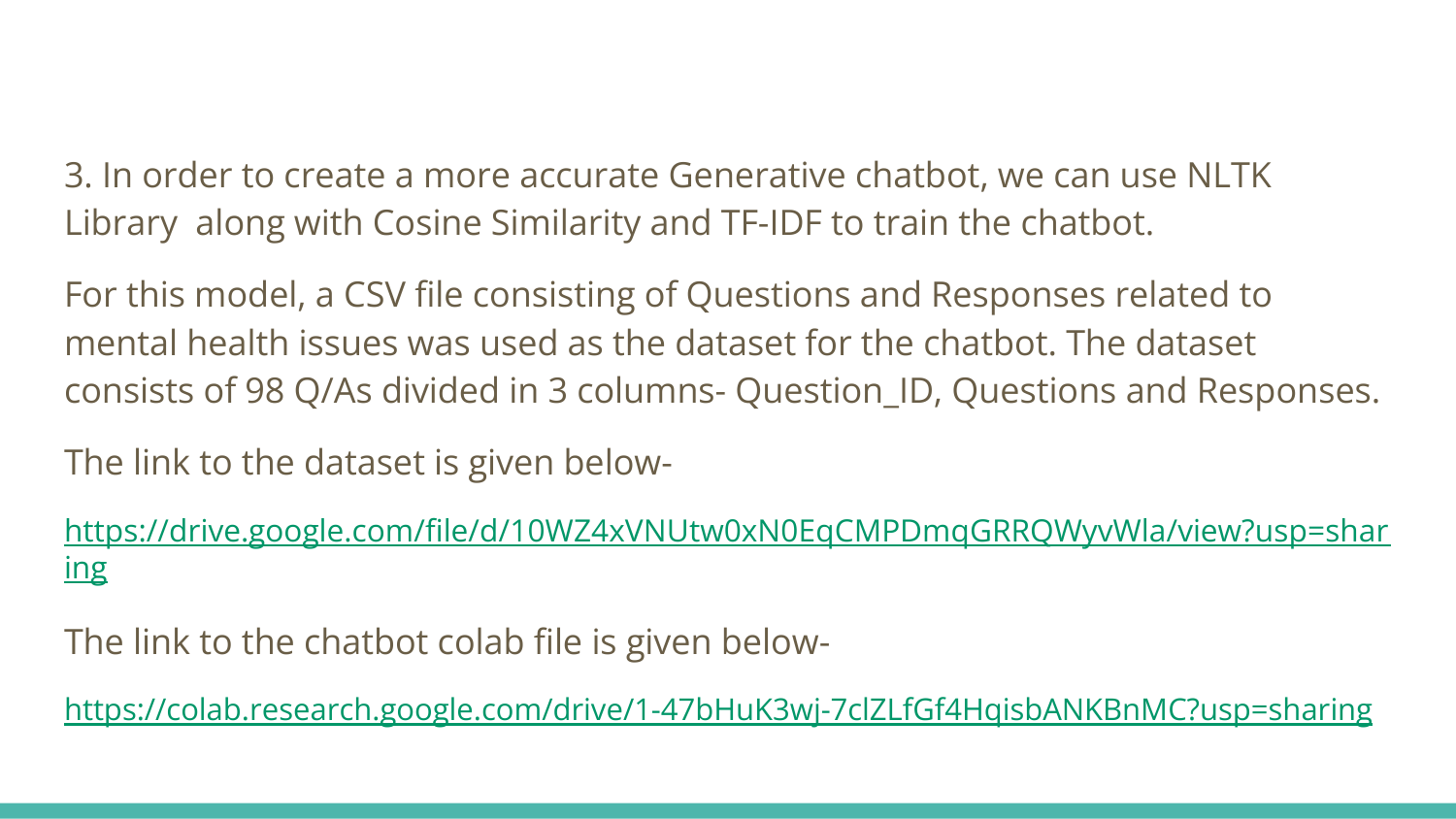

3. In order to create a more accurate Generative chatbot, we can use NLTK Library  along with Cosine Similarity and TF-IDF to train the chatbot.
For this model, a CSV file consisting of Questions and Responses related to mental health issues was used as the dataset for the chatbot. The dataset consists of 98 Q/As divided in 3 columns- Question_ID, Questions and Responses.
The link to the dataset is given below-
https://drive.google.com/file/d/10WZ4xVNUtw0xN0EqCMPDmqGRRQWyvWla/view?usp=sharing
The link to the chatbot colab file is given below-
https://colab.research.google.com/drive/1-47bHuK3wj-7clZLfGf4HqisbANKBnMC?usp=sharing